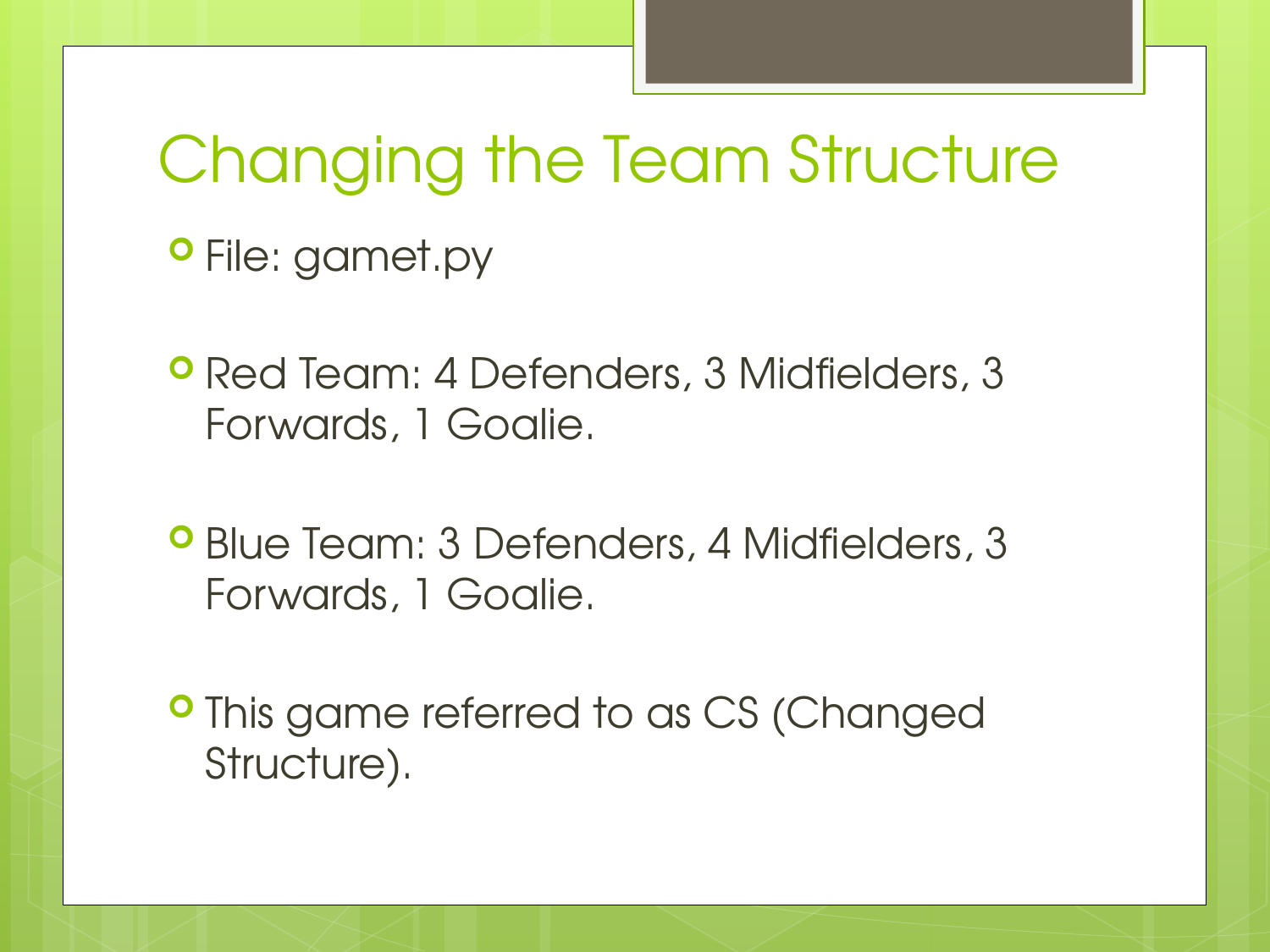

# Changing the Team Structure
File: gamet.py

Red Team: 4 Defenders, 3 Midfielders, 3 Forwards, 1 Goalie.

Blue Team: 3 Defenders, 4 Midfielders, 3 Forwards, 1 Goalie.

This game referred to as CS (Changed Structure).